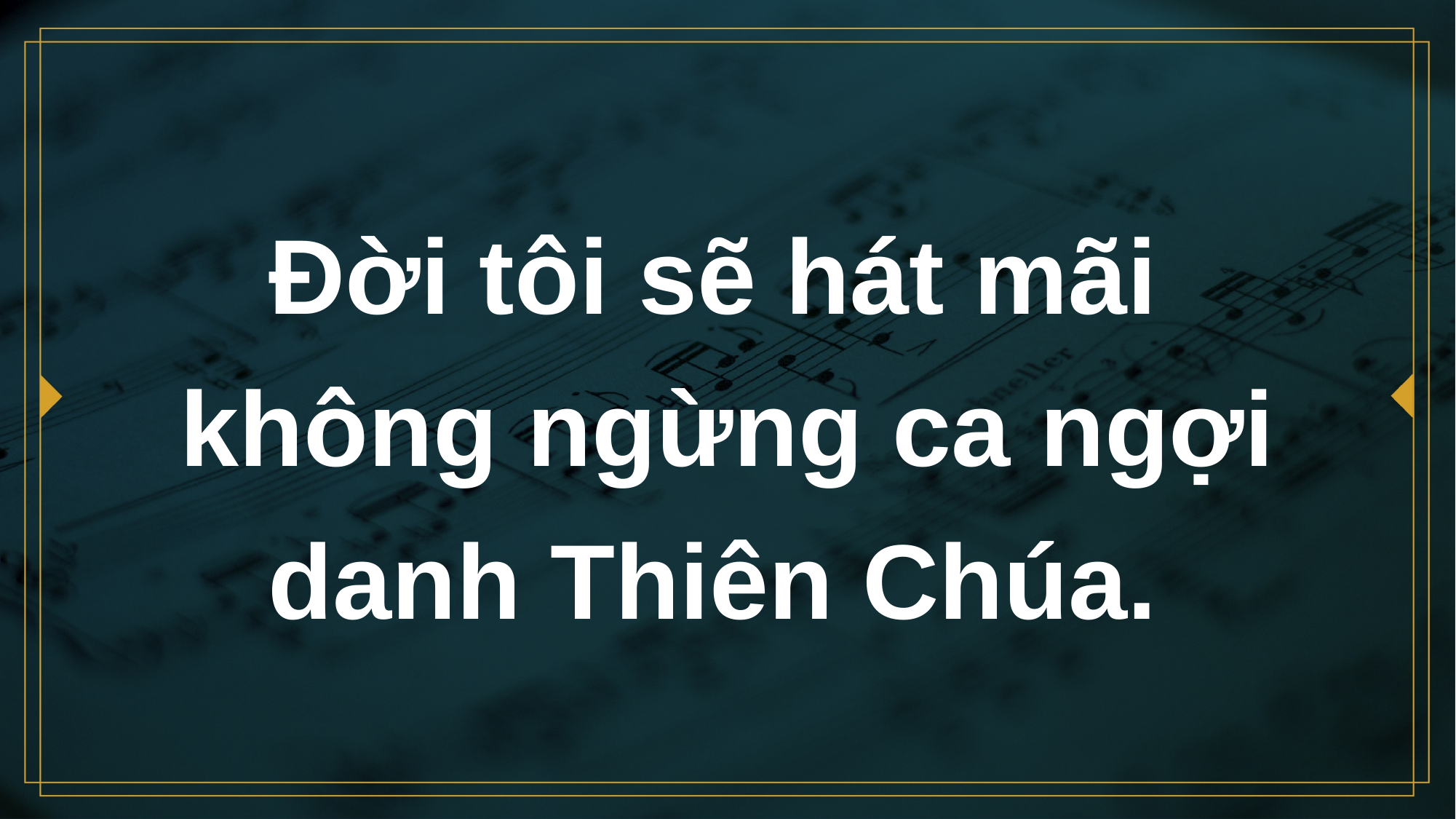

# Đời tôi sẽ hát mãi không ngừng ca ngợi danh Thiên Chúa.